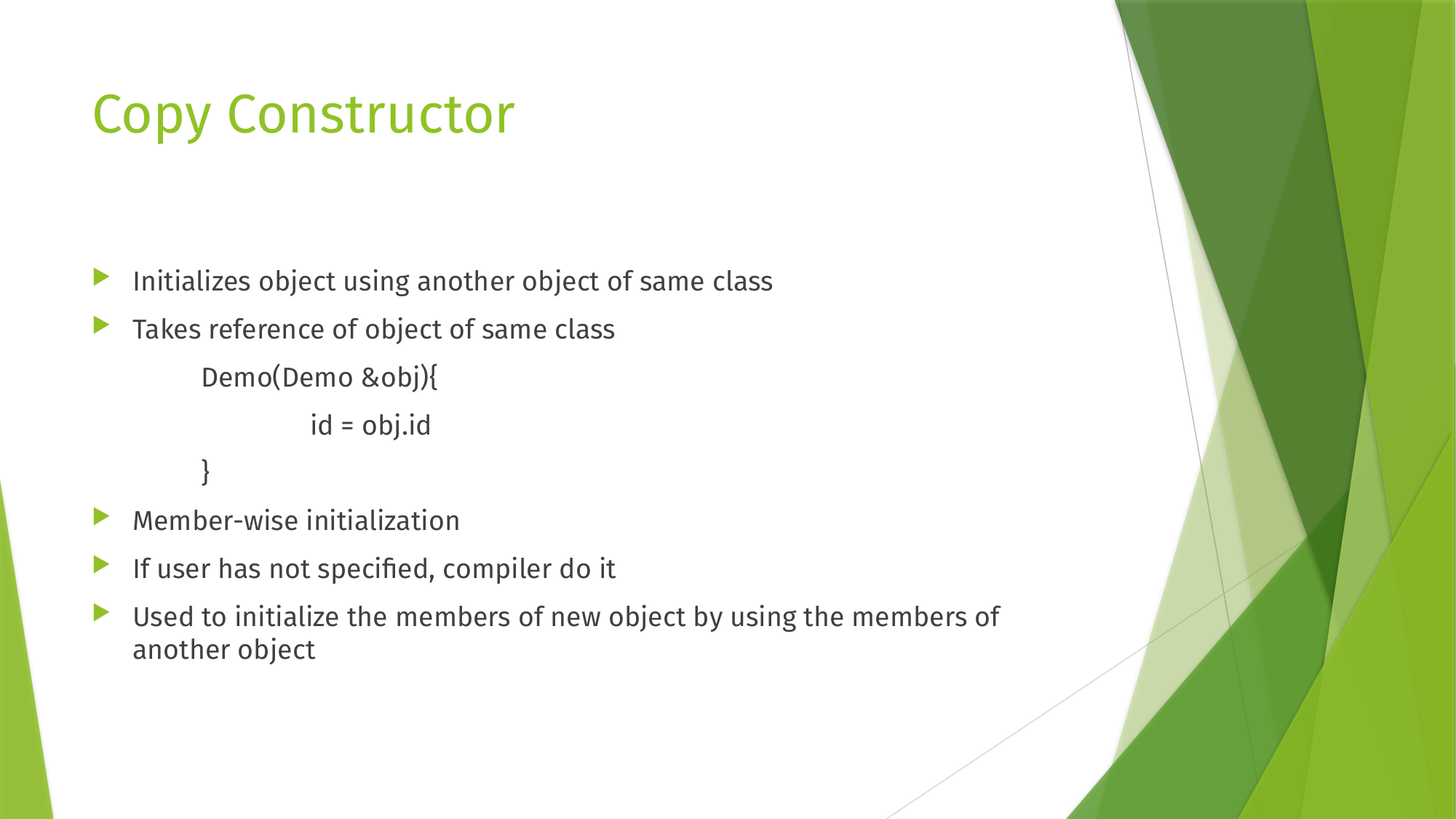

# Copy Constructor
Initializes object using another object of same class
Takes reference of object of same class
	Demo(Demo &obj){
		id = obj.id
	}
Member-wise initialization
If user has not specified, compiler do it
Used to initialize the members of new object by using the members of another object